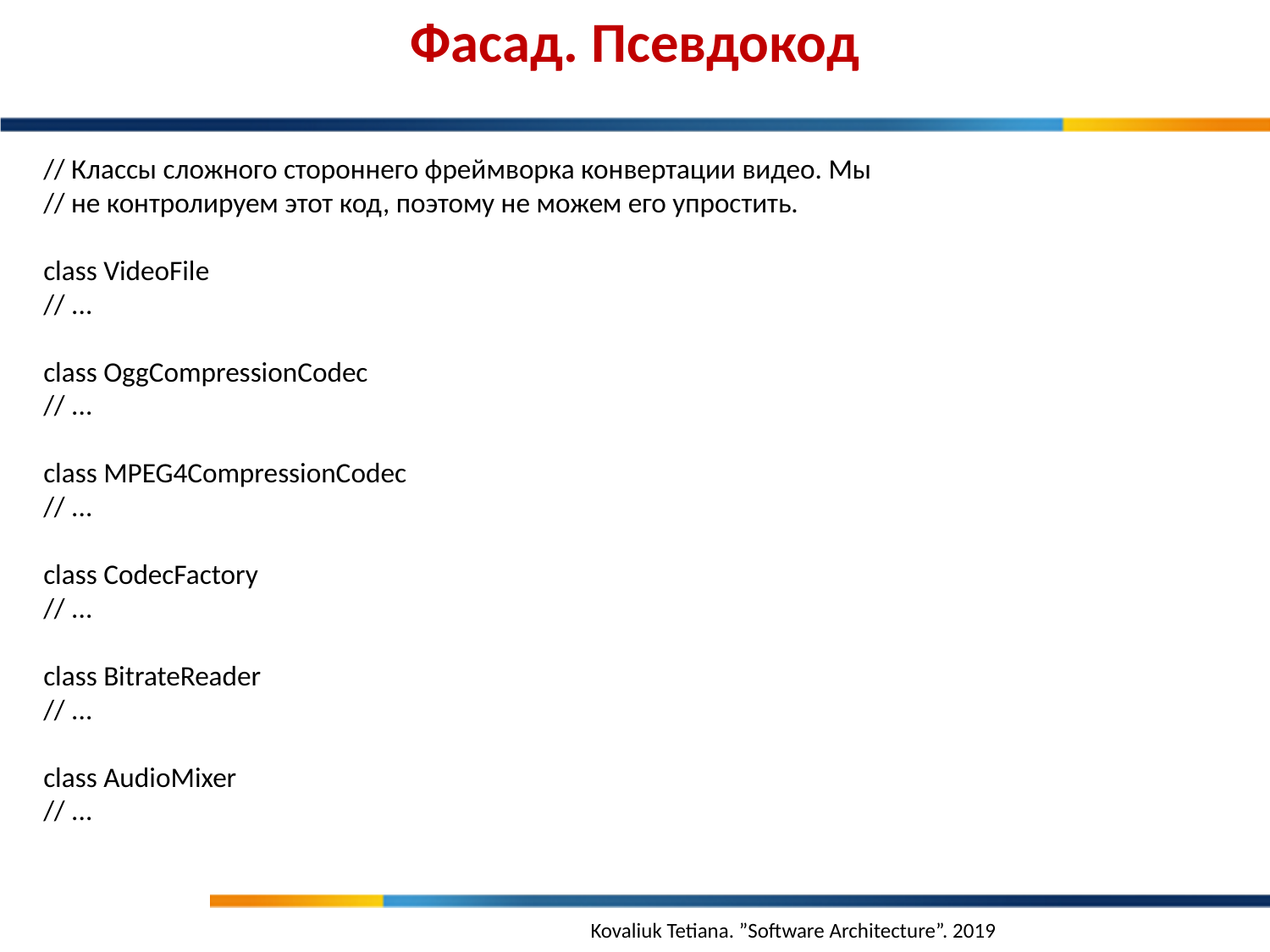

Фасад. Псевдокод
// Классы сложного стороннего фреймворка конвертации видео. Мы
// не контролируем этот код, поэтому не можем его упростить.

class VideoFile
// ...

class OggCompressionCodec
// ...

class MPEG4CompressionCodec
// ...

class CodecFactory
// ...

class BitrateReader
// ...

class AudioMixer
// ...